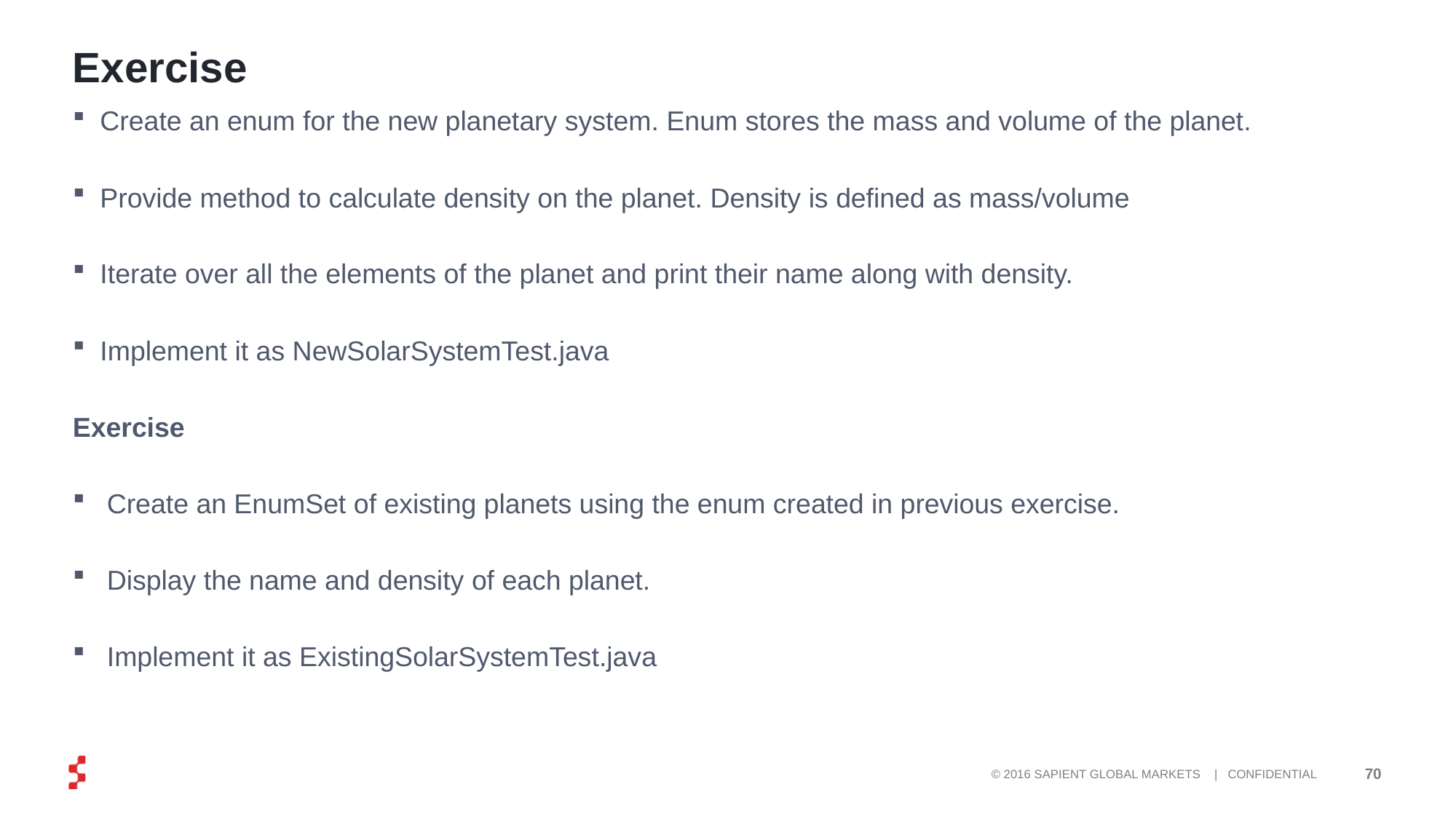

# Exercise
Create an enum for the new planetary system. Enum stores the mass and volume of the planet.

Provide method to calculate density on the planet. Density is defined as mass/volume

Iterate over all the elements of the planet and print their name along with density.

Implement it as NewSolarSystemTest.java

Exercise

Create an EnumSet of existing planets using the enum created in previous exercise.

Display the name and density of each planet.

Implement it as ExistingSolarSystemTest.java